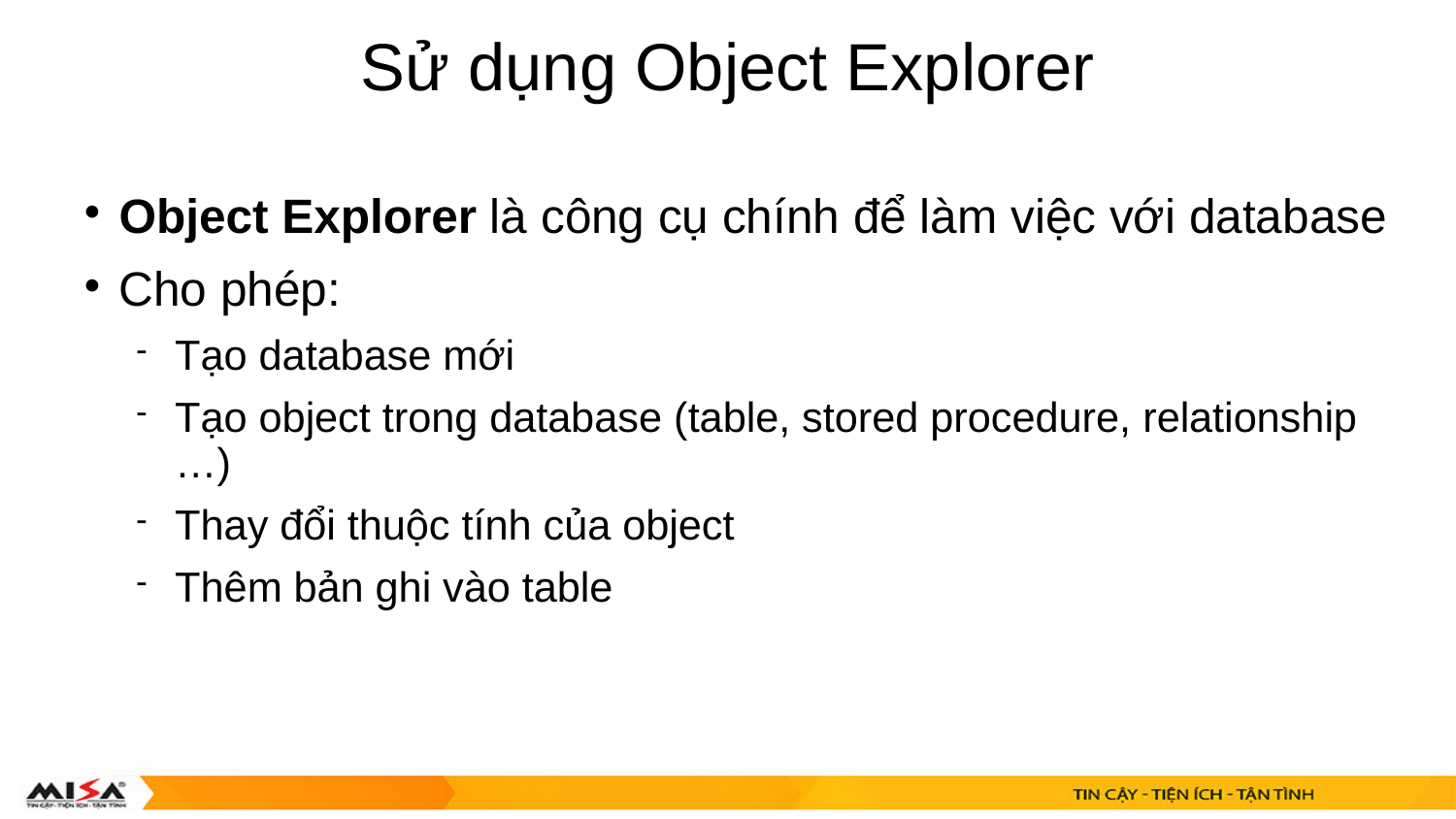

Sử dụng Object Explorer
Object Explorer là công cụ chính để làm việc với database
Cho phép:
Tạo database mới
Tạo object trong database (table, stored procedure, relationship …)
Thay đổi thuộc tính của object
Thêm bản ghi vào table